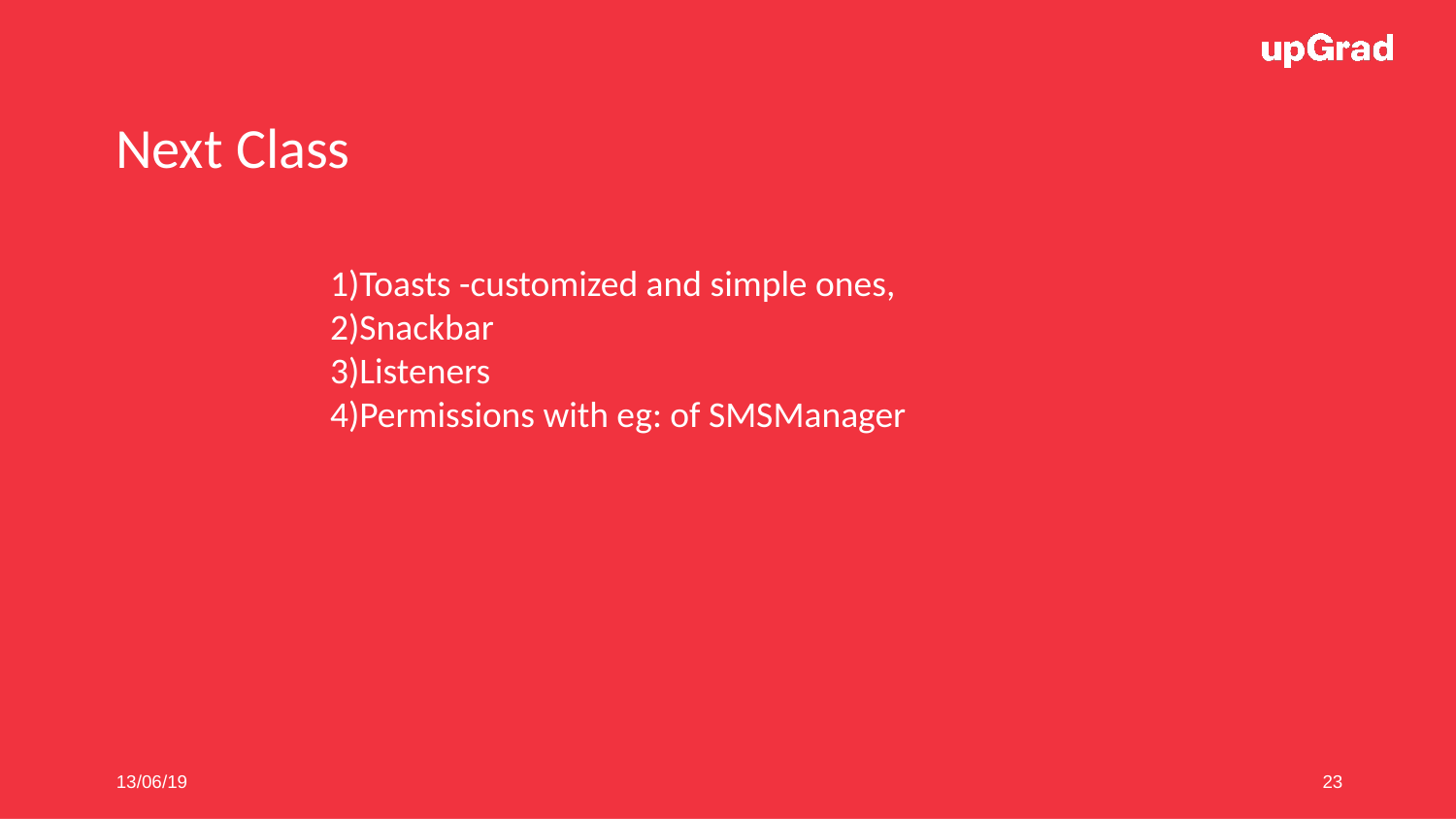

Next Class
1)Toasts -customized and simple ones, 2)Snackbar
3)Listeners
4)Permissions with eg: of SMSManager
13/06/19
23